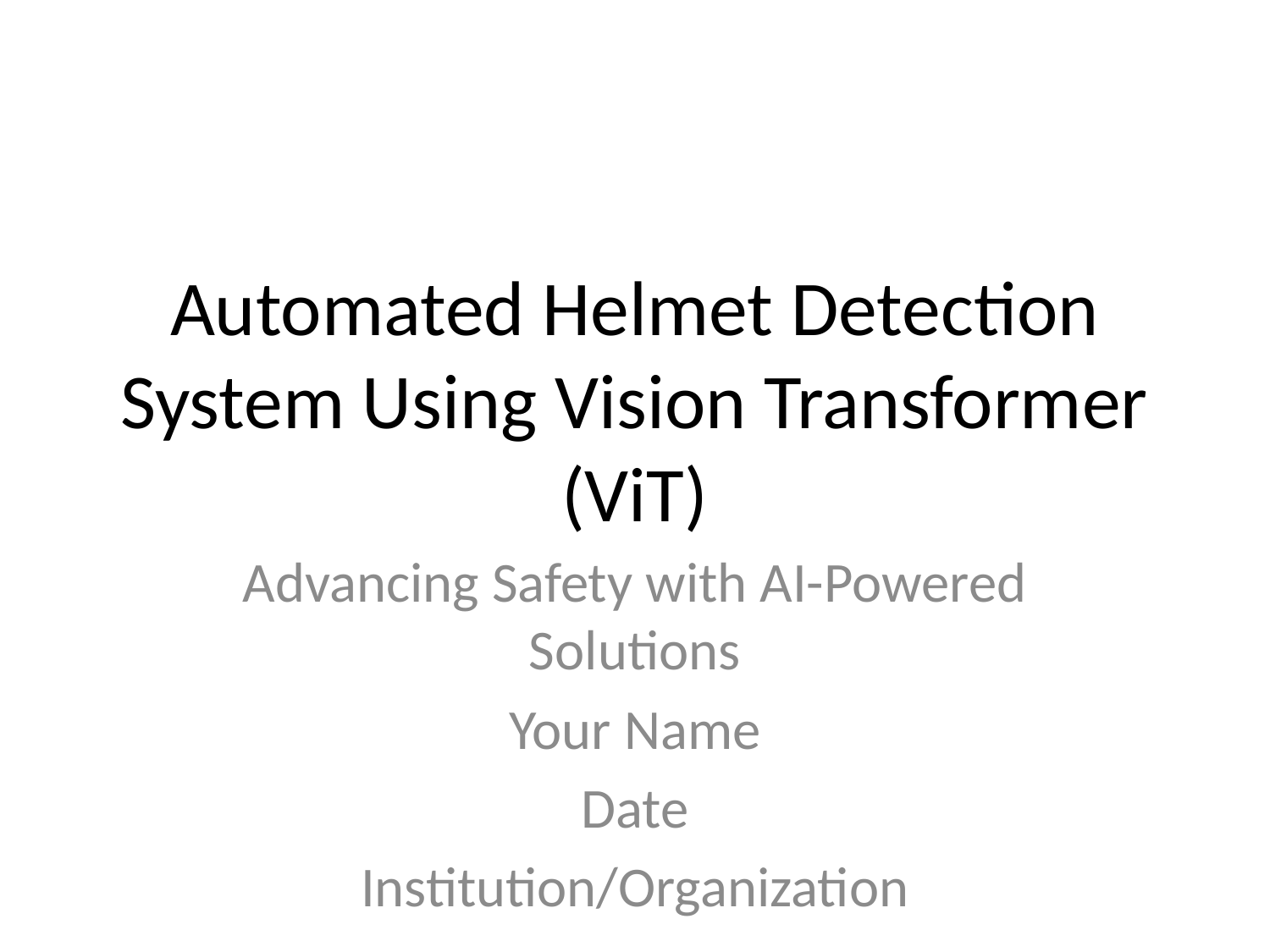

# Automated Helmet Detection System Using Vision Transformer (ViT)
Advancing Safety with AI-Powered Solutions
Your Name
Date
Institution/Organization